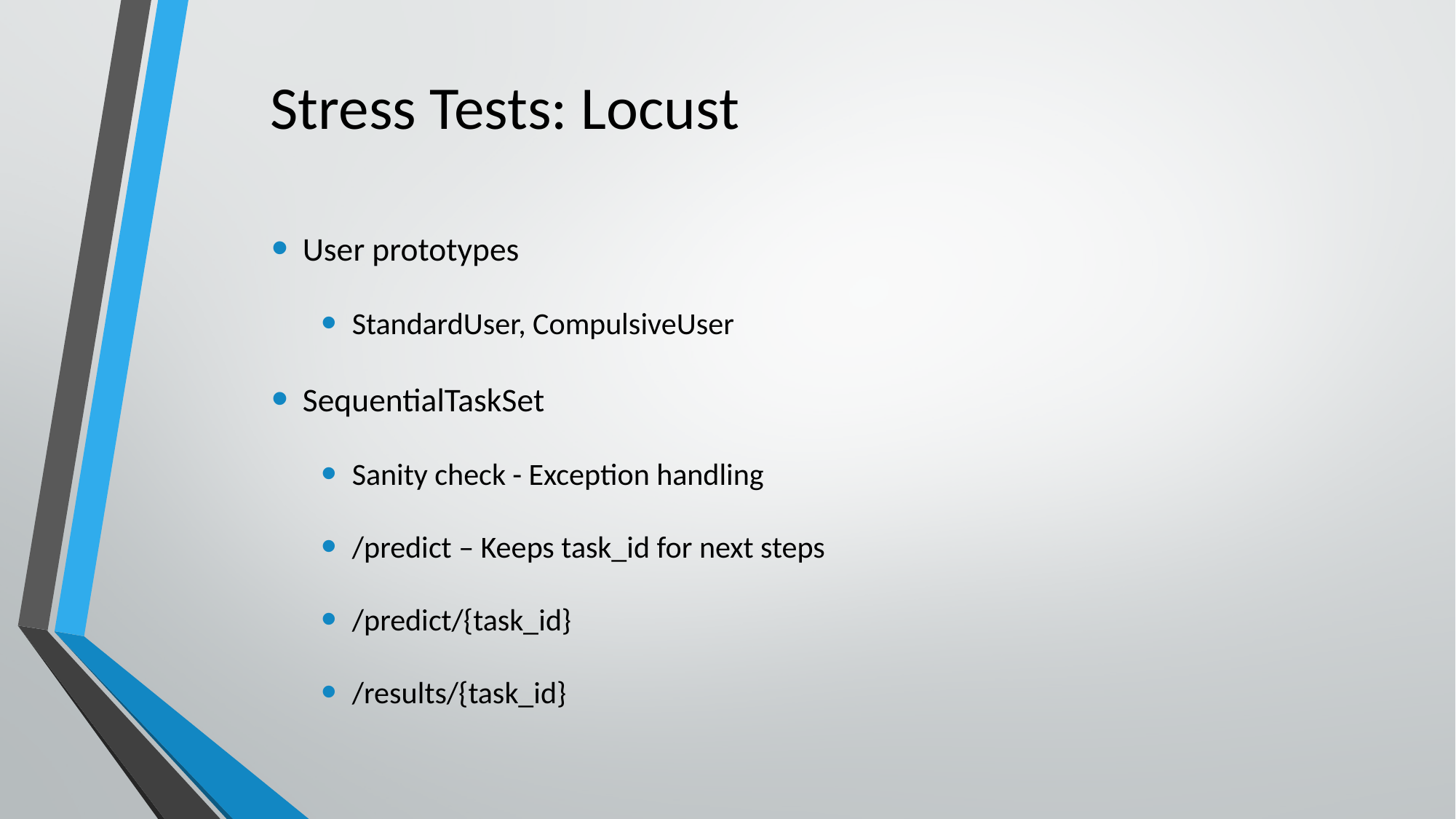

# Stress Tests: Locust
User prototypes
StandardUser, CompulsiveUser
SequentialTaskSet
Sanity check - Exception handling
/predict – Keeps task_id for next steps
/predict/{task_id}
/results/{task_id}